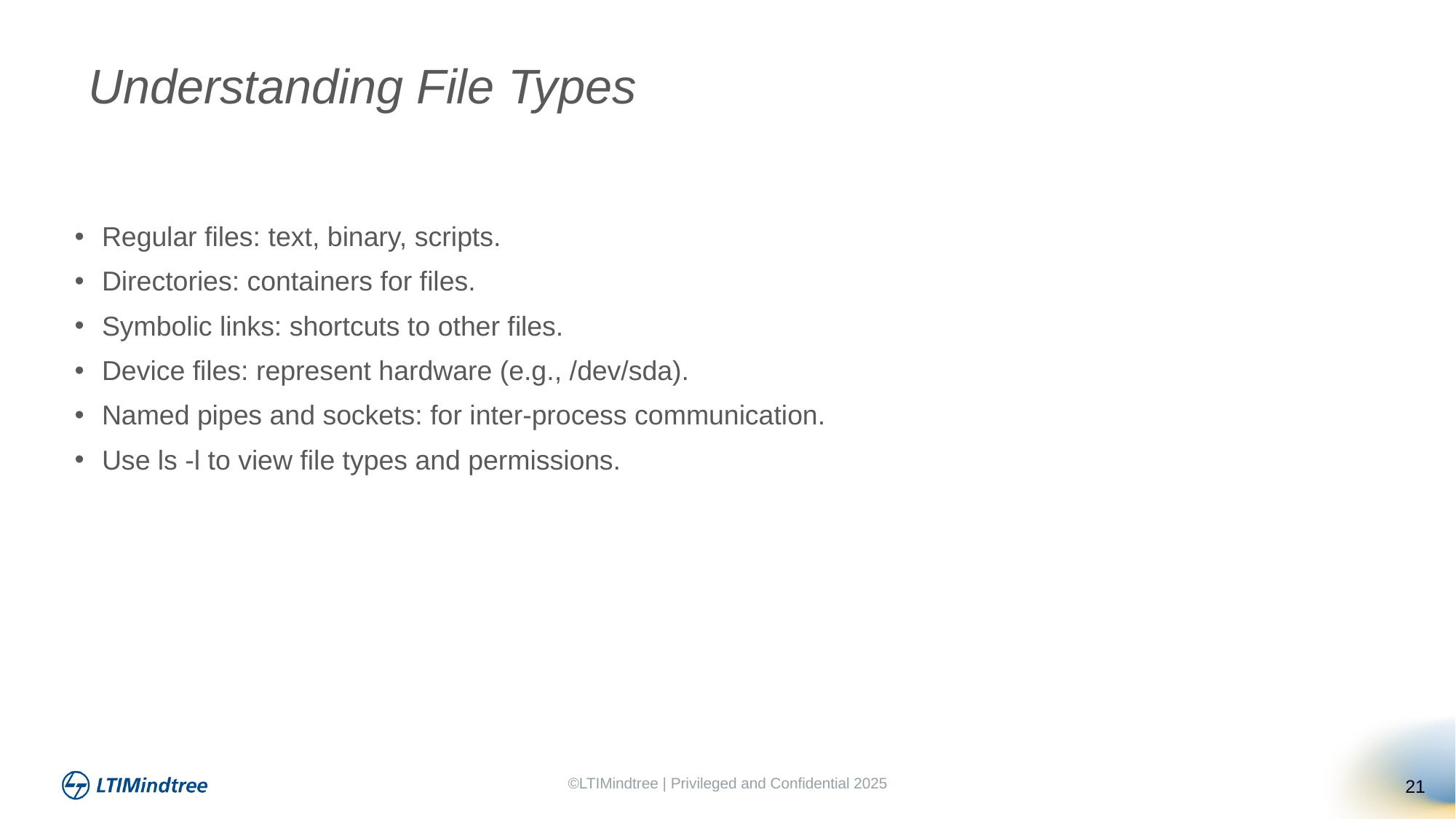

Understanding File Types
Regular files: text, binary, scripts.
Directories: containers for files.
Symbolic links: shortcuts to other files.
Device files: represent hardware (e.g., /dev/sda).
Named pipes and sockets: for inter-process communication.
Use ls -l to view file types and permissions.